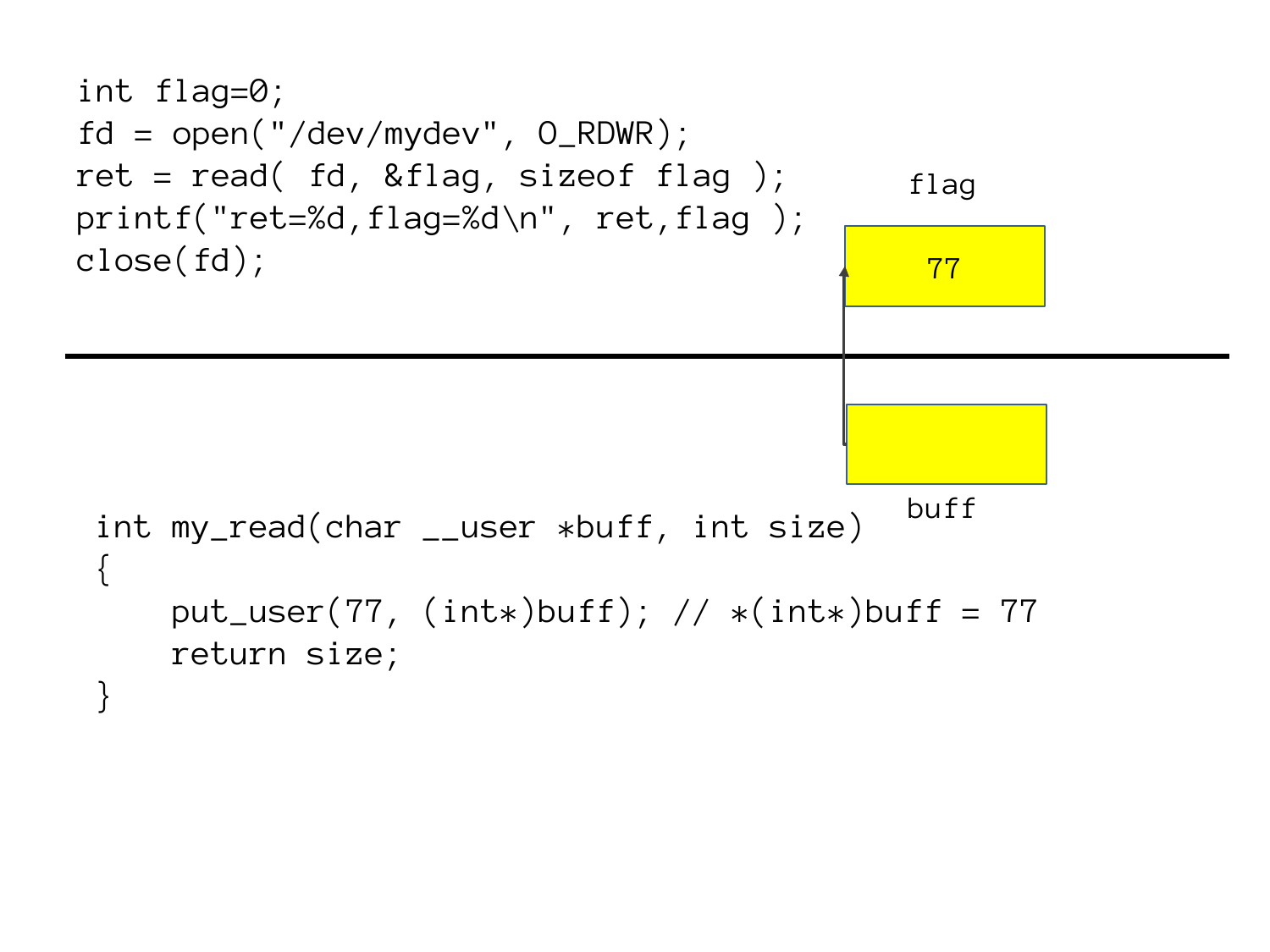

int flag=0;
fd = open("/dev/mydev", O_RDWR);
ret = read( fd, &flag, sizeof flag );
printf("ret=%d,flag=%d\n", ret,flag );
close(fd);
flag
77

buff
int my_read(char __user *buff, int size)
{
    put_user(77, (int*)buff); // *(int*)buff = 77
    return size;
}